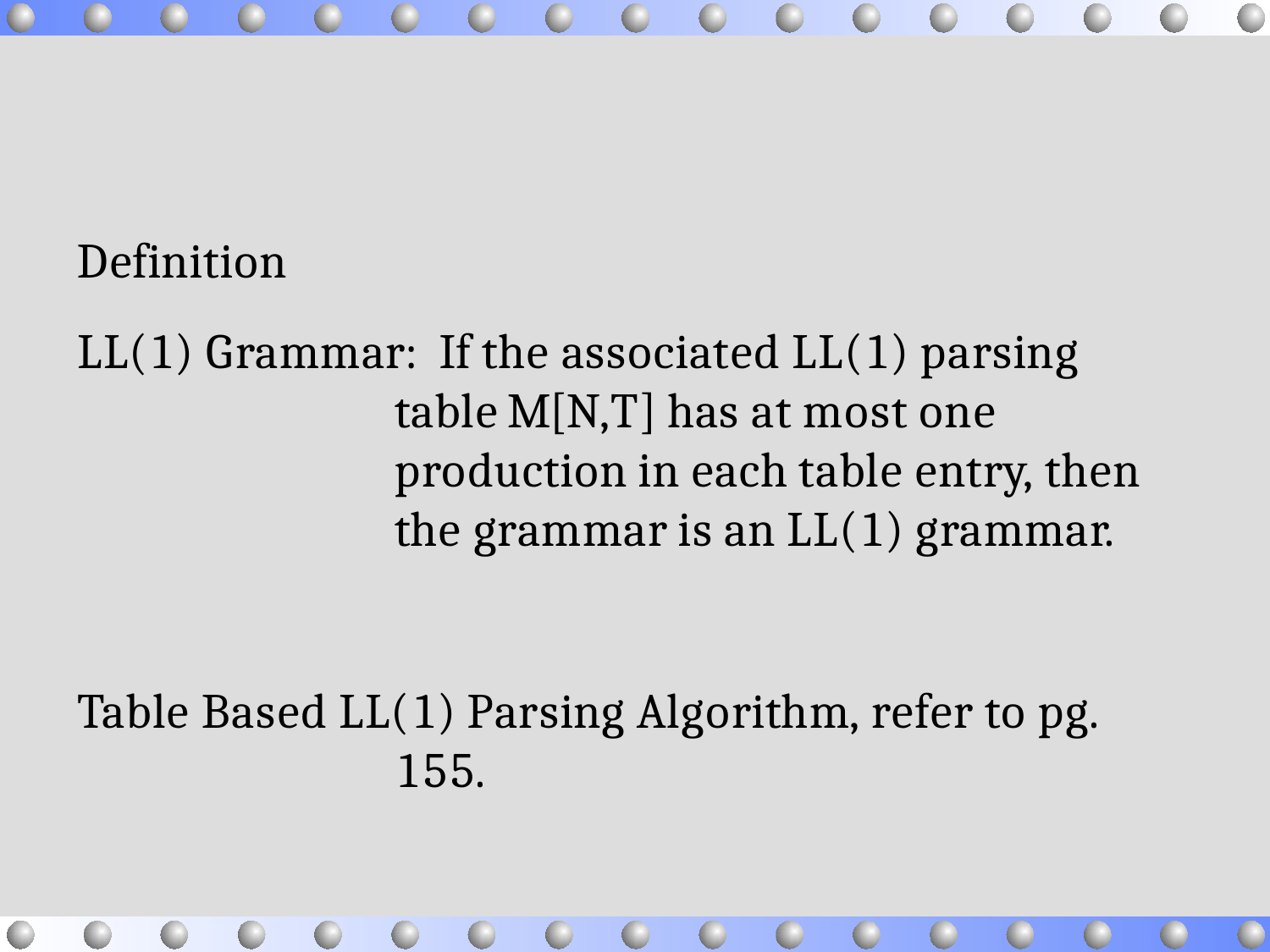

Definition
LL(1) Grammar:  If the associated LL(1) parsing table M[N,T] has at most one production in each table entry, then the grammar is an LL(1) grammar.

Table Based LL(1) Parsing Algorithm, refer to pg. 155.